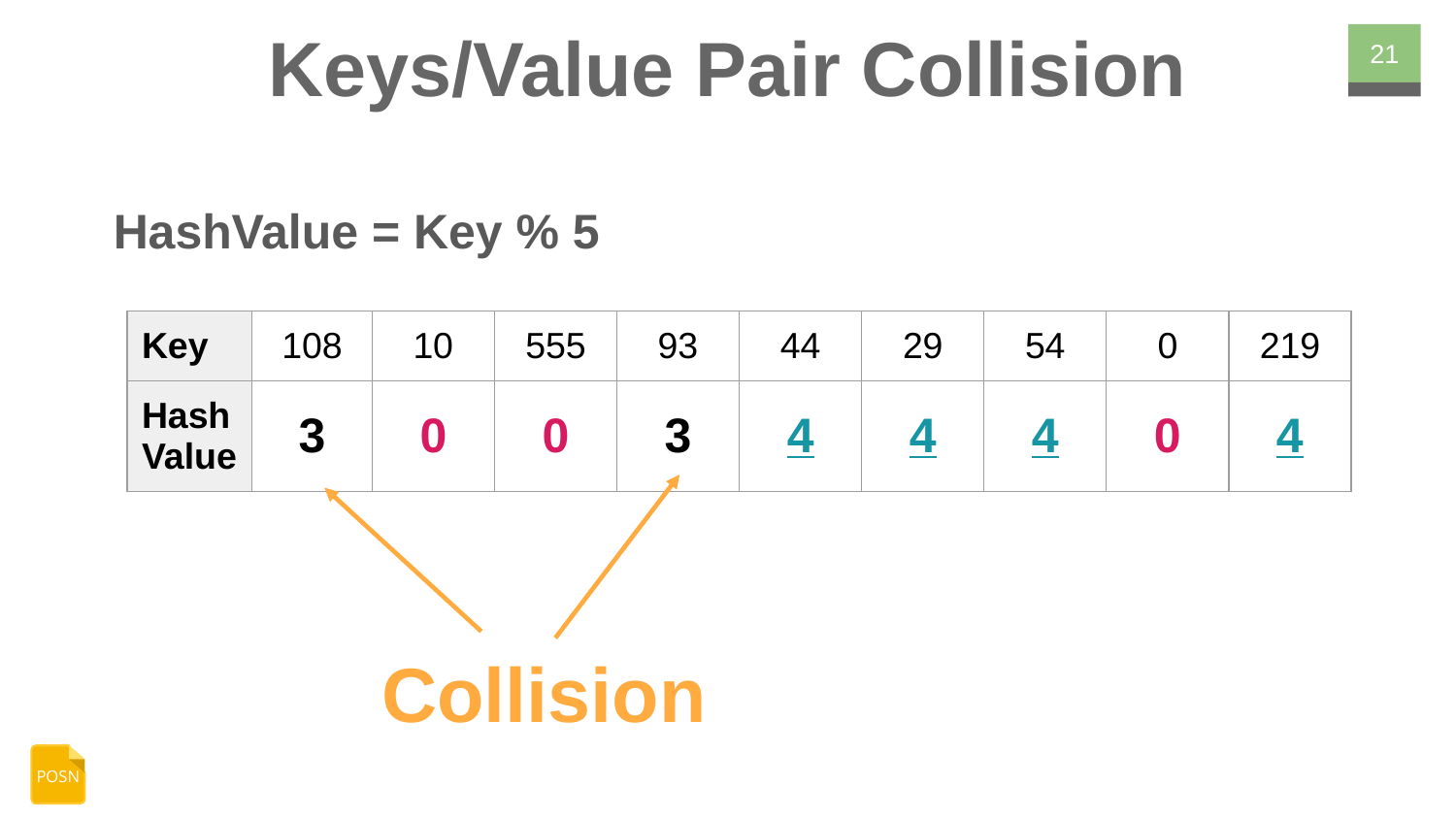

# Keys/Value Pair Collision
21
HashValue = Key % 5

| Key | 108 | 10 | 555 | 93 | 44 | 29 | 54 | 0 | 219 |
| --- | --- | --- | --- | --- | --- | --- | --- | --- | --- |
| Hash Value | 3 | 0 | 0 | 3 | 4 | 4 | 4 | 0 | 4 |
Collision